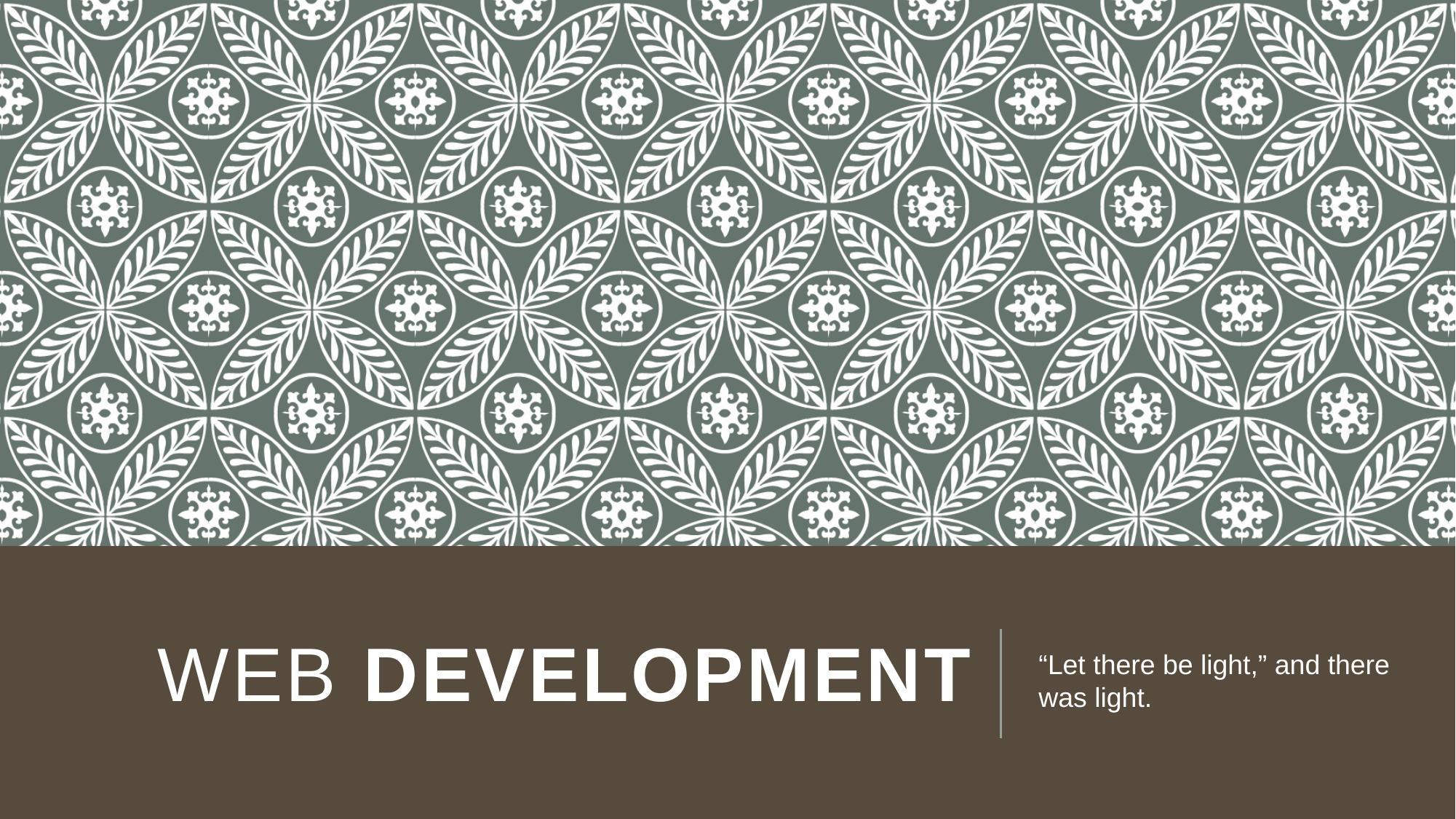

# WEB Development
“Let there be light,” and there was light.